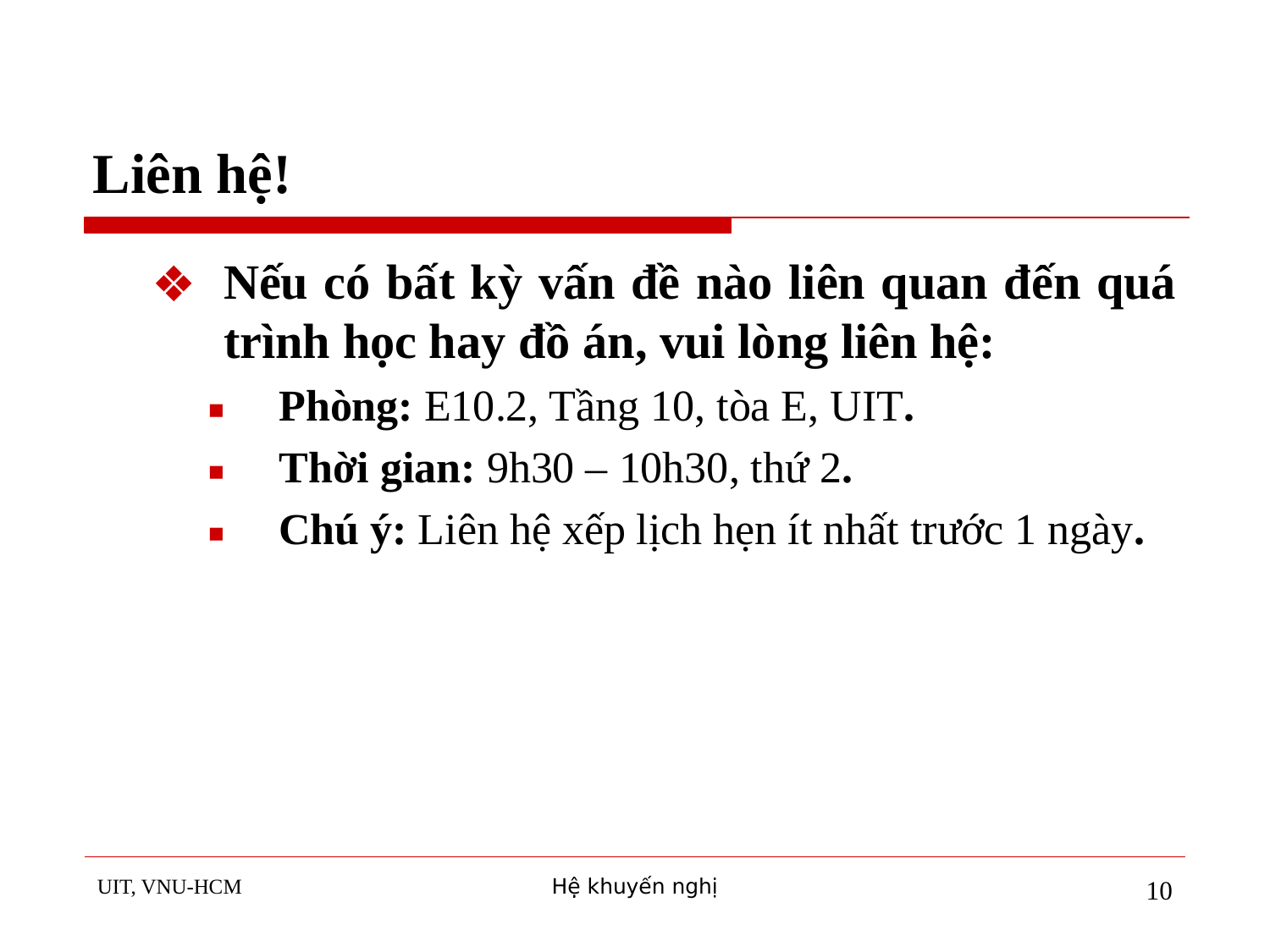

# Liên hệ!
Nếu có bất kỳ vấn đề nào liên quan đến quá trình học hay đồ án, vui lòng liên hệ:
Phòng: E10.2, Tầng 10, tòa E, UIT.
Thời gian: 9h30 – 10h30, thứ 2.
Chú ý: Liên hệ xếp lịch hẹn ít nhất trước 1 ngày.
UIT, VNU-HCM
Hệ khuyến nghị
10